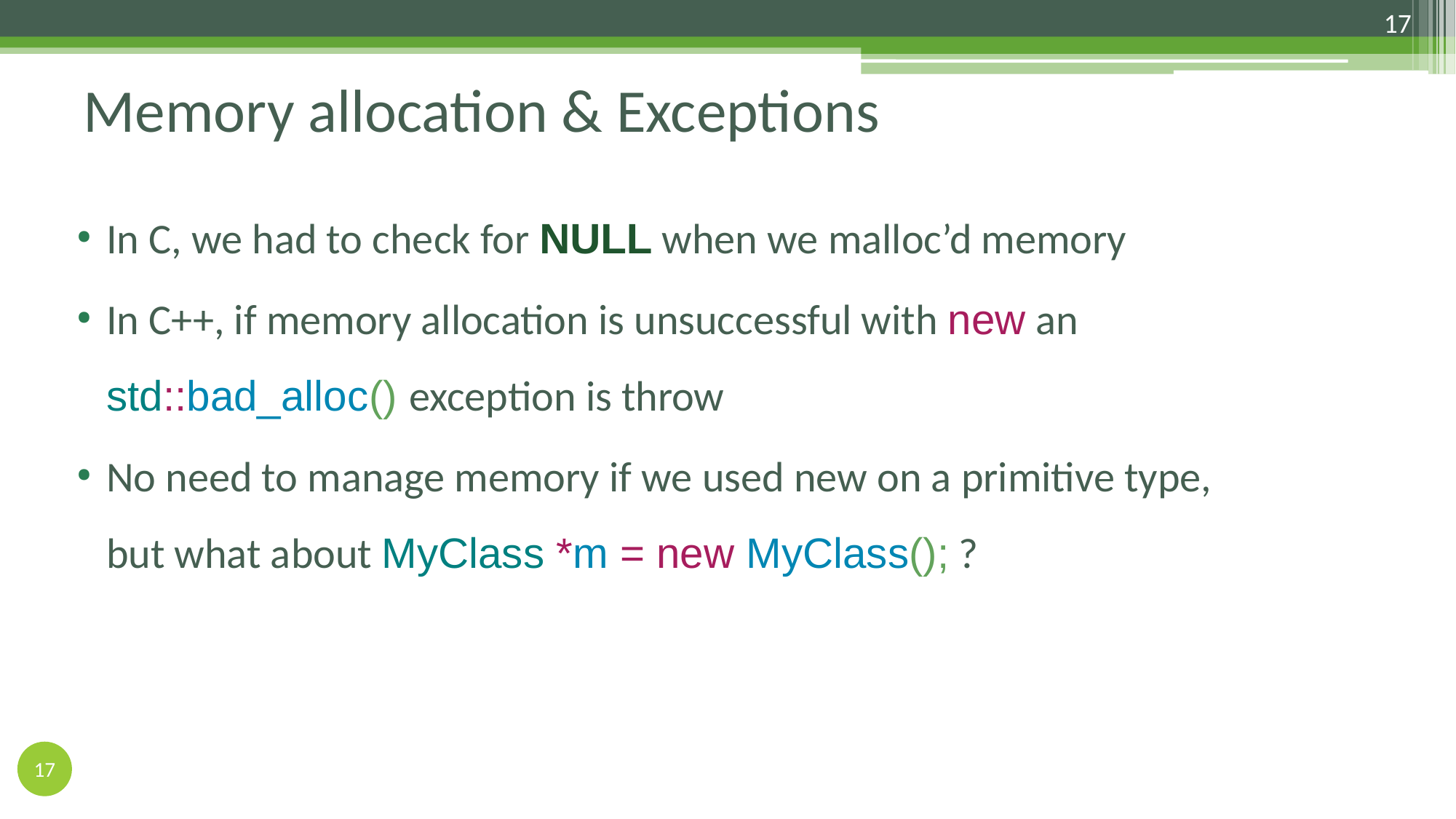

17
# Memory allocation & Exceptions
In C, we had to check for NULL when we malloc’d memory
In C++, if memory allocation is unsuccessful with new an std::bad_alloc() exception is throw
No need to manage memory if we used new on a primitive type, but what about MyClass *m = new MyClass(); ?